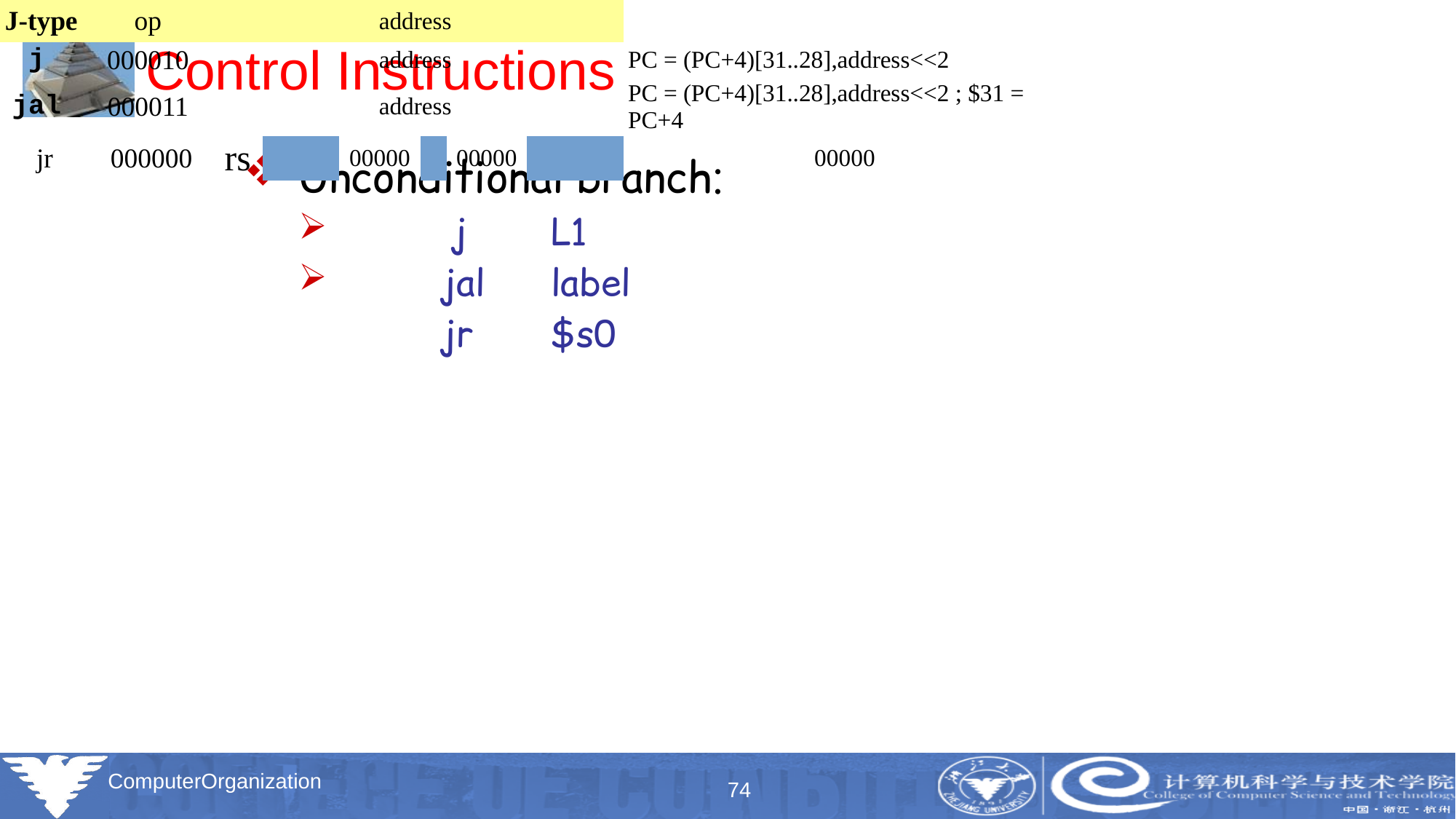

# Control Instructions
 Unconditional branch:
	 j	L1
	jal	label
    	jr	$s0

| J-type | op | address |  |  |  |  |  |  |  |  |  |  |
| --- | --- | --- | --- | --- | --- | --- | --- | --- | --- | --- | --- | --- |
| j | 000010 | address |  |  |  |  |  |  |  |  | PC = (PC+4)[31..28],address<<2 |  |
| jal | 000011 | address |  |  |  |  |  |  |  |  | PC = (PC+4)[31..28],address<<2 ; $31 = PC+4 |  |
| jr | 000000 | rs |  | 00000 |  | 00000 |  | 00000 |  | 001000 | PC = rs |  |